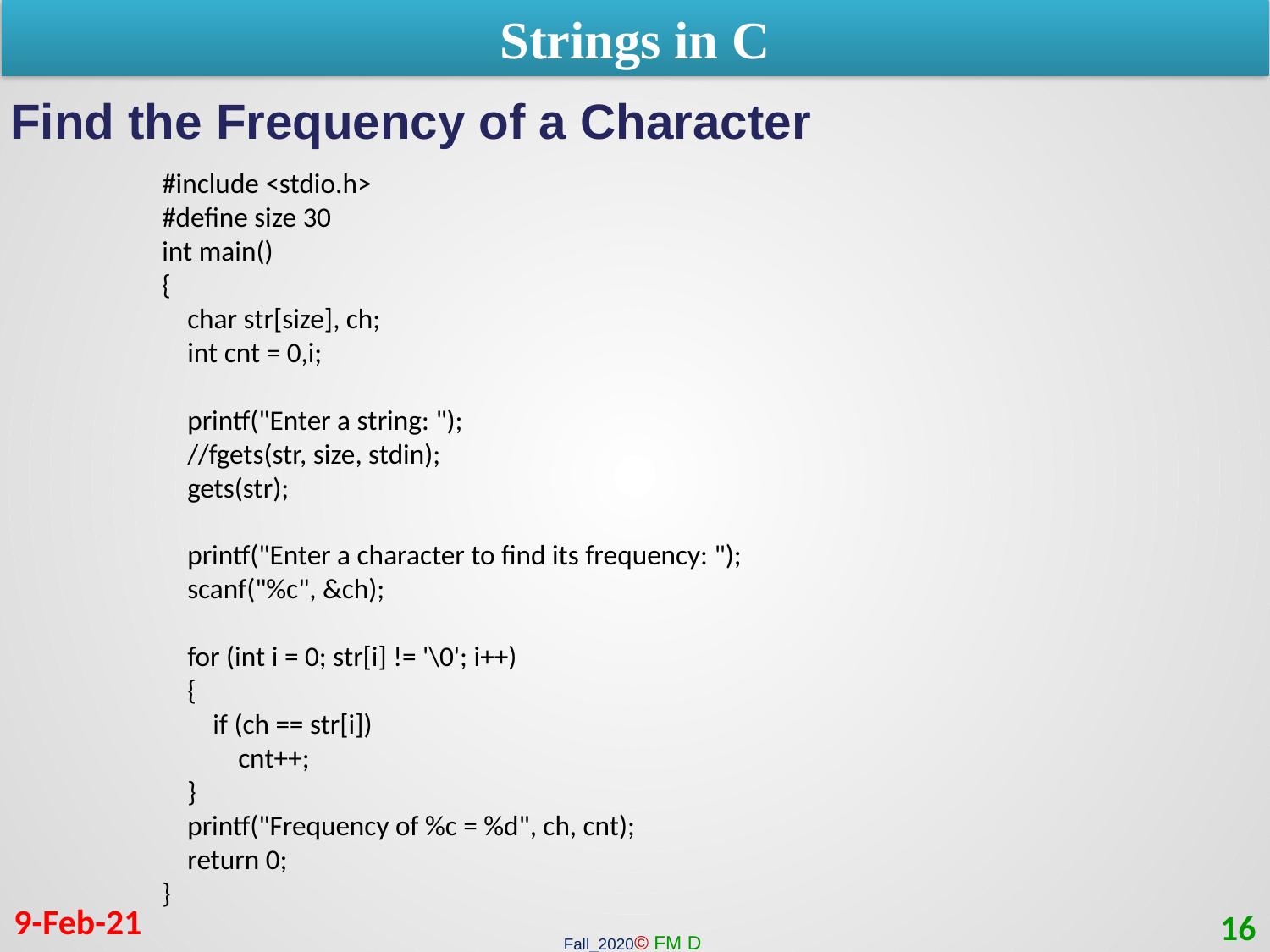

Strings in C
Find the Frequency of a Character

#include <stdio.h>
#define size 30
int main()
{
    char str[size], ch;
    int cnt = 0,i;

    printf("Enter a string: ");
    //fgets(str, size, stdin);
    gets(str);

    printf("Enter a character to find its frequency: ");
    scanf("%c", &ch);

    for (int i = 0; str[i] != '\0'; i++)
    {
        if (ch == str[i])
            cnt++;
    }
    printf("Frequency of %c = %d", ch, cnt);
    return 0;
}
9-Feb-21
16